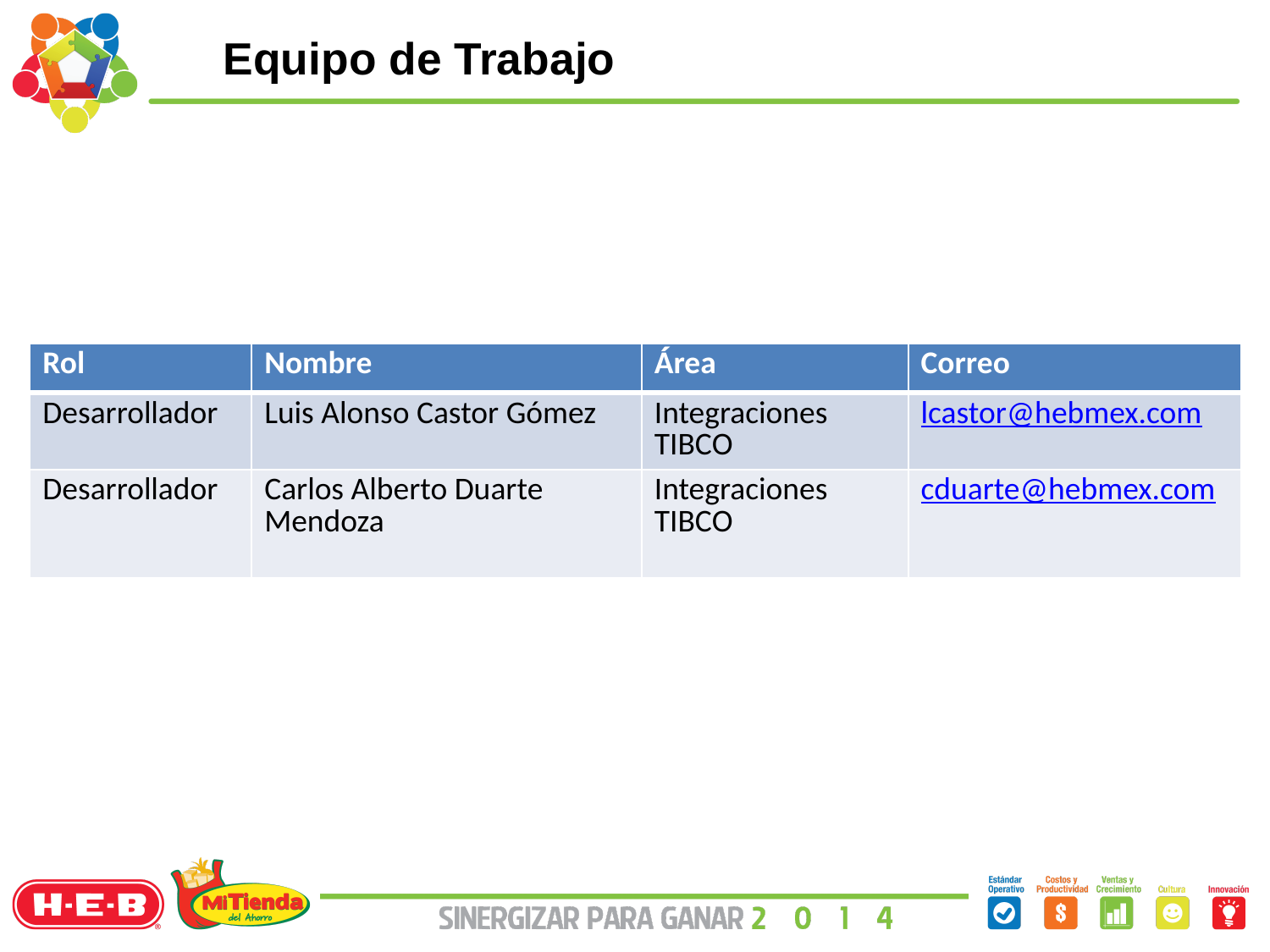

Equipo de Trabajo
| Rol | Nombre | Área | Correo |
| --- | --- | --- | --- |
| Desarrollador | Luis Alonso Castor Gómez | Integraciones TIBCO | lcastor@hebmex.com |
| Desarrollador | Carlos Alberto Duarte Mendoza | Integraciones TIBCO | cduarte@hebmex.com |